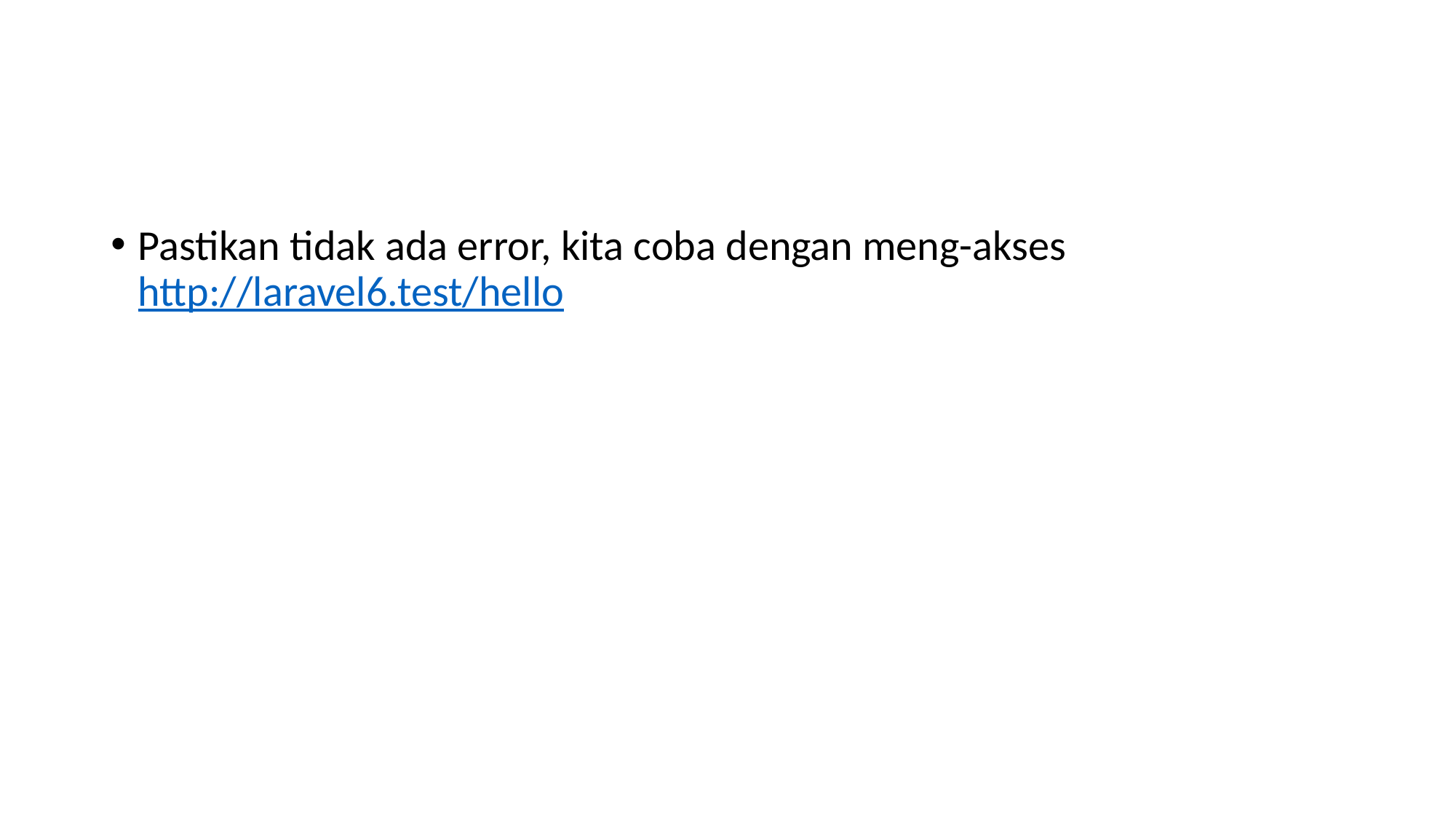

#
Pastikan tidak ada error, kita coba dengan meng-akses http://laravel6.test/hello